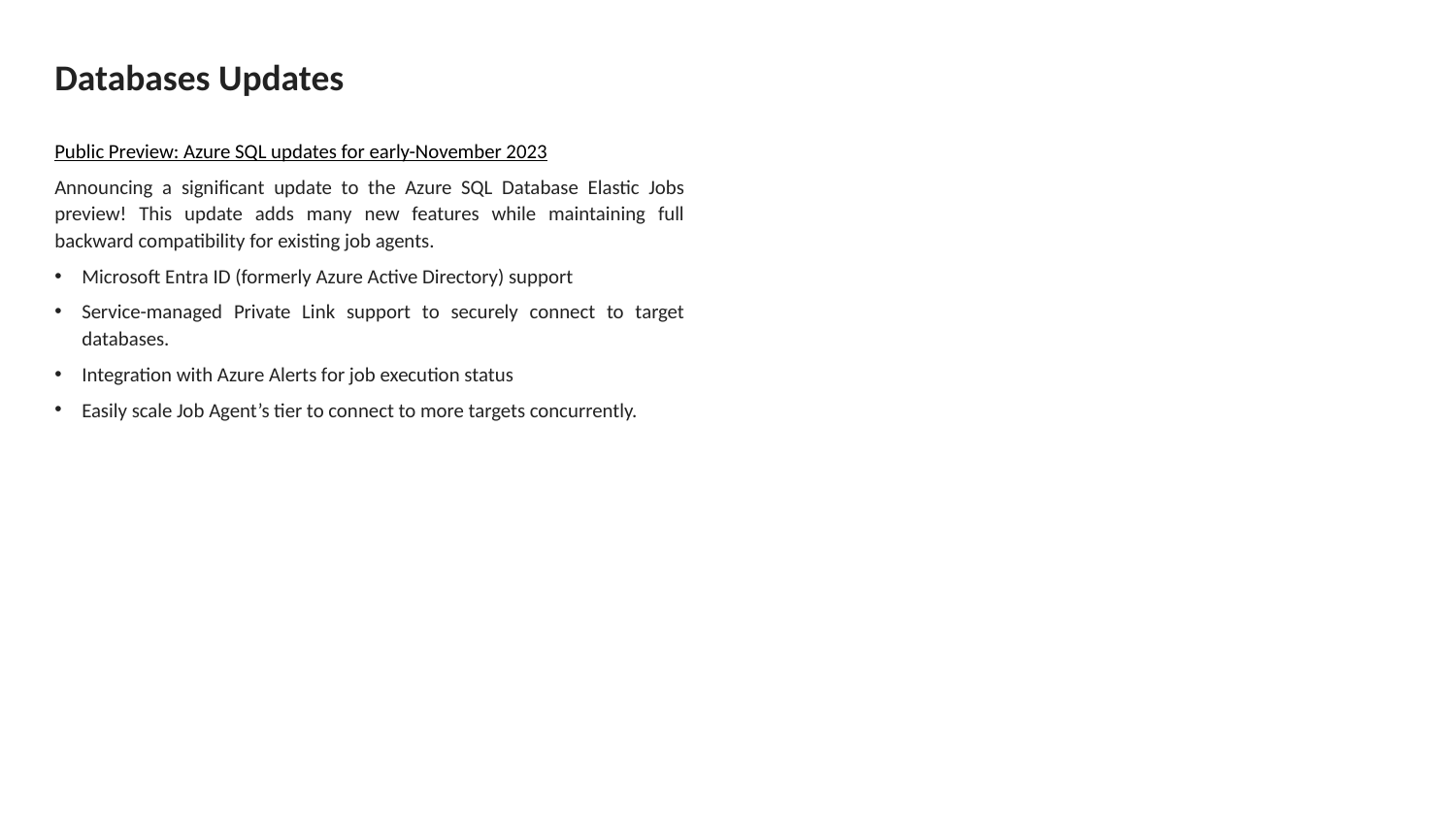

# Databases Updates
Public Preview: Azure SQL updates for early-November 2023
Announcing a significant update to the Azure SQL Database Elastic Jobs preview! This update adds many new features while maintaining full backward compatibility for existing job agents.
Microsoft Entra ID (formerly Azure Active Directory) support
Service-managed Private Link support to securely connect to target databases.
Integration with Azure Alerts for job execution status
Easily scale Job Agent’s tier to connect to more targets concurrently.